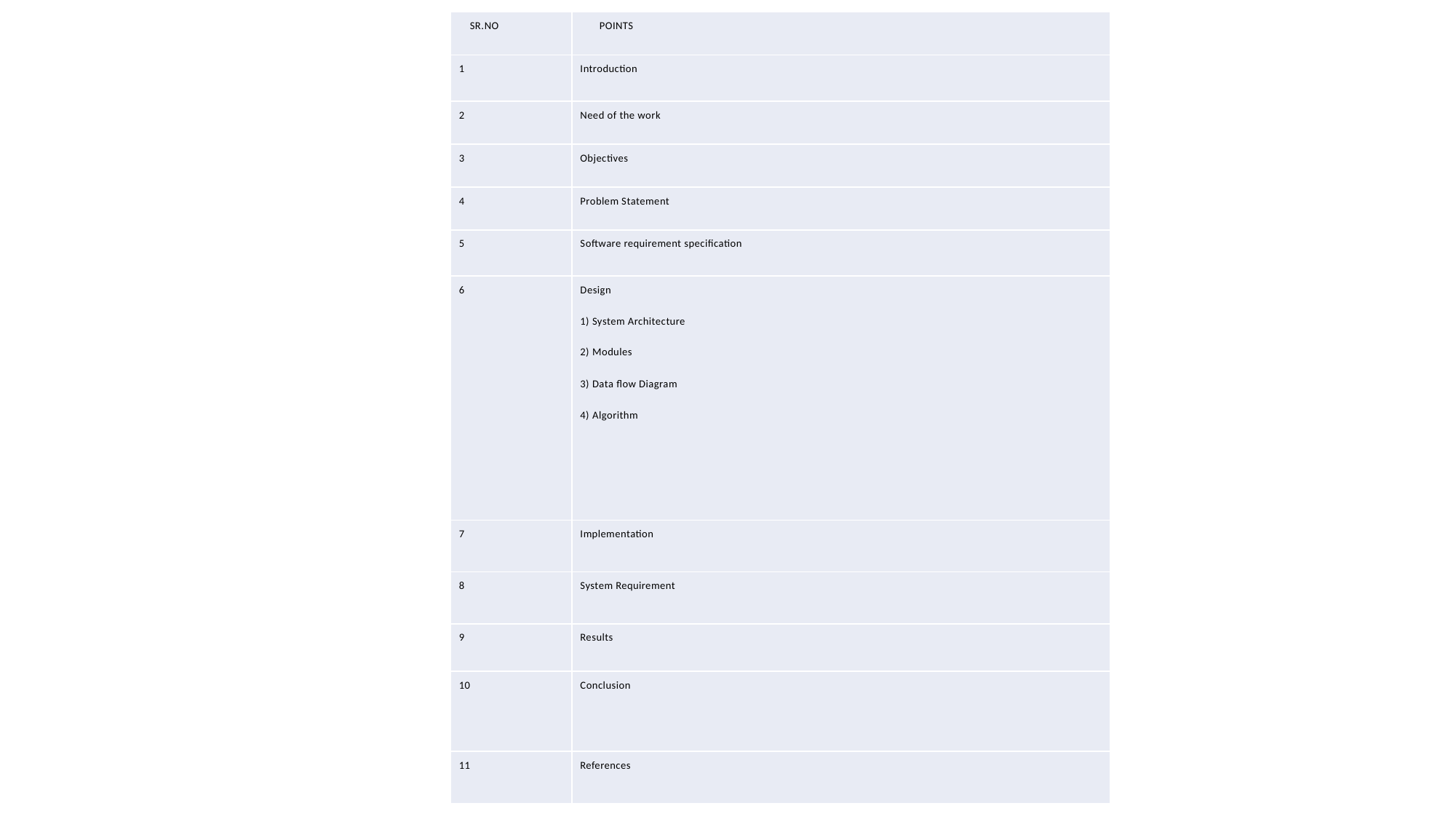

| SR.NO | POINTS |
| --- | --- |
| 1 | Introduction |
| 2 | Need of the work |
| 3 | Objectives |
| 4 | Problem Statement |
| 5 | Software requirement specification |
| 6 | Design 1) System Architecture 2) Modules 3) Data flow Diagram 4) Algorithm |
| 7 | Implementation |
| 8 | System Requirement |
| 9 | Results |
| 10 | Conclusion |
| 11 | References |